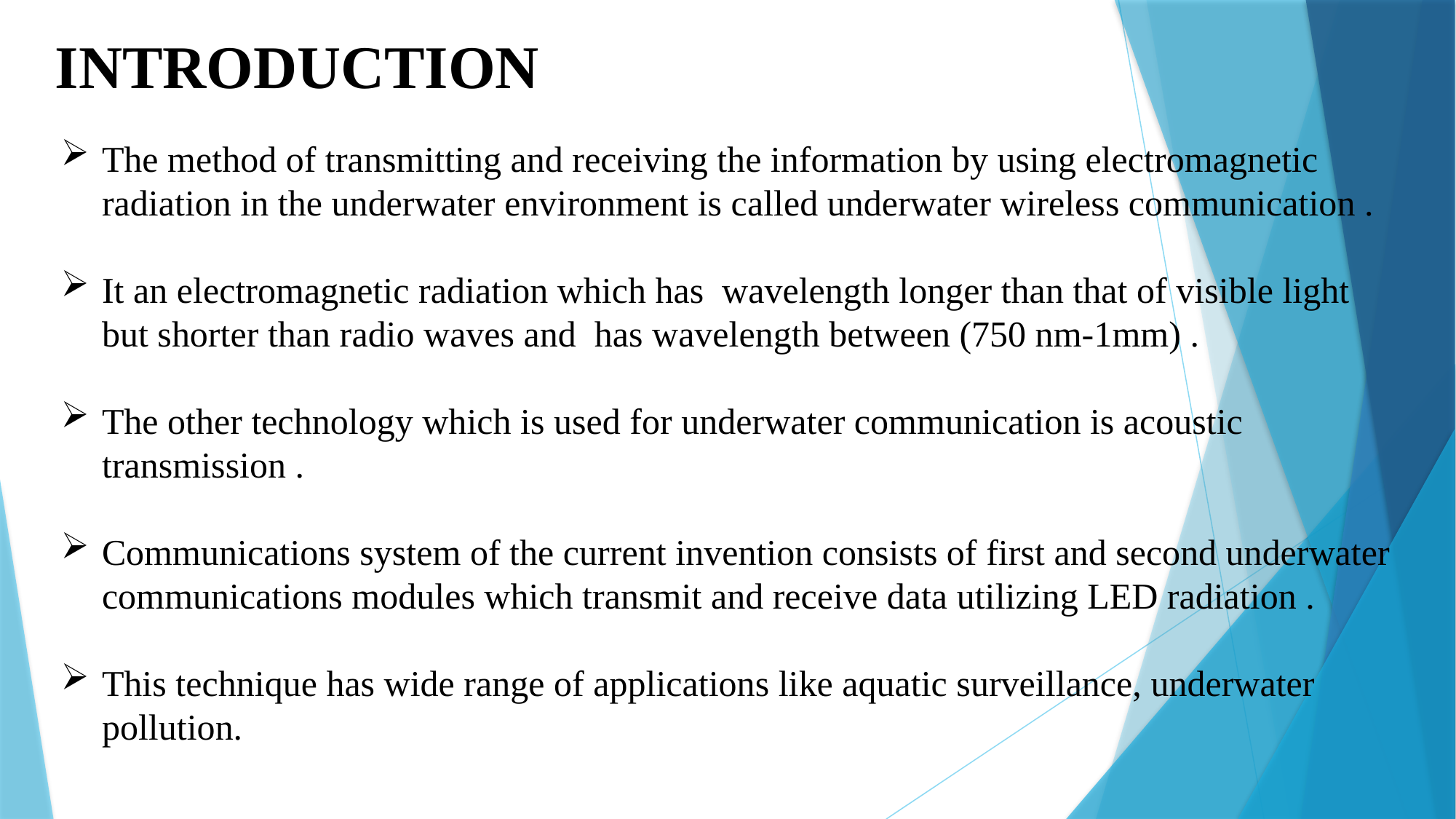

INTRODUCTION
The method of transmitting and receiving the information by using electromagnetic radiation in the underwater environment is called underwater wireless communication .

It an electromagnetic radiation which has  wavelength longer than that of visible light but shorter than radio waves and  has wavelength between (750 nm-1mm) .

The other technology which is used for underwater communication is acoustic transmission .

Communications system of the current invention consists of first and second underwater communications modules which transmit and receive data utilizing LED radiation .

This technique has wide range of applications like aquatic surveillance, underwater pollution.